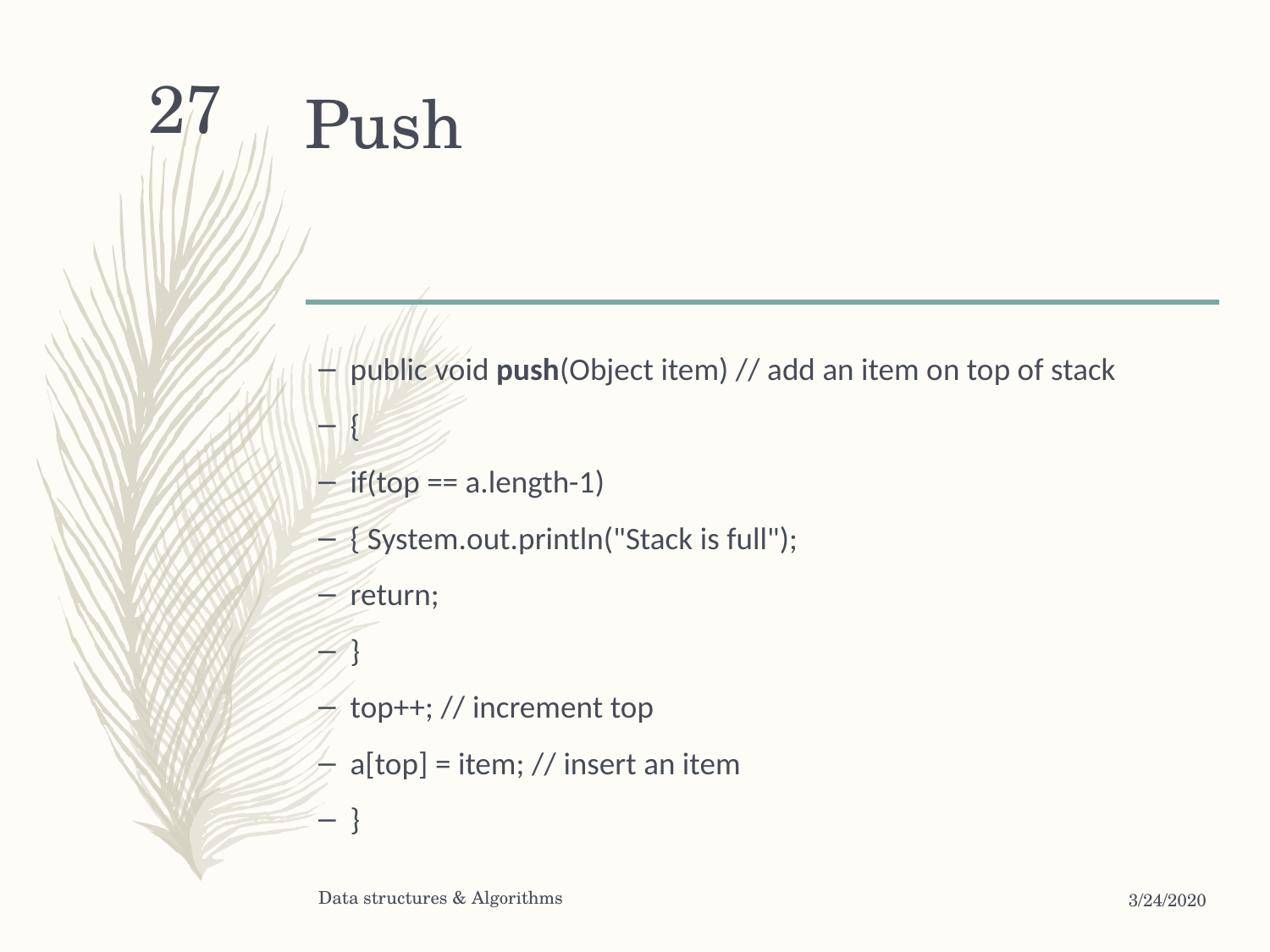

# Push
27
public void push(Object item) // add an item on top of stack
{
if(top == a.length-1)
{ System.out.println("Stack is full");
return;
}
top++; // increment top
a[top] = item; // insert an item
}

Data structures & Algorithms
3/24/2020